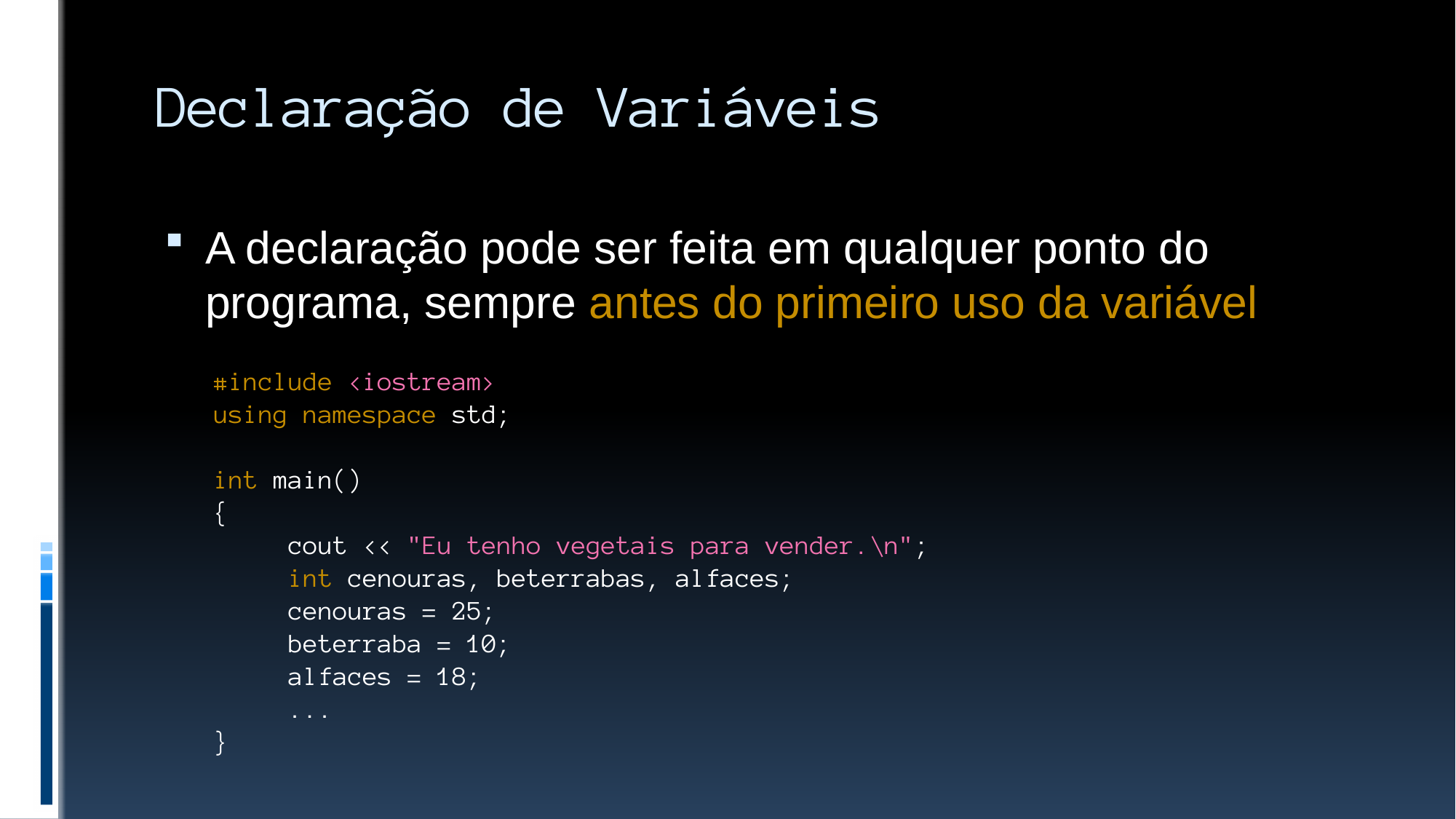

# Declaração de Variáveis
A declaração pode ser feita em qualquer ponto do
programa, sempre antes do primeiro uso da variável
#include <iostream>
using namespace std;

int main()
{
     cout << "Eu tenho vegetais para vender.\n";
     int cenouras, beterrabas, alfaces;
     cenouras = 25;
     beterraba = 10;
     alfaces = 18;
     ...
}